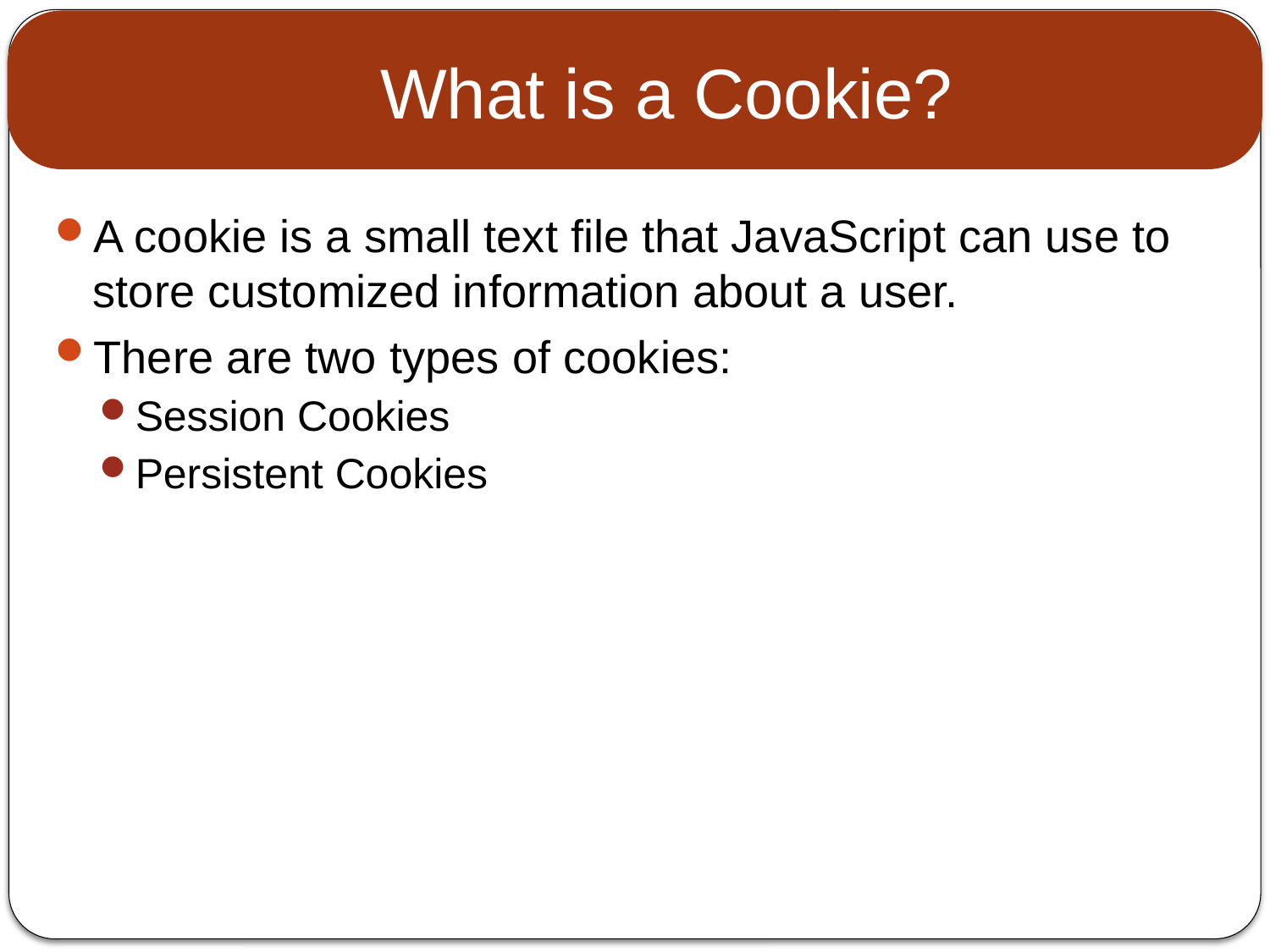

# What is a Cookie?
A cookie is a small text file that JavaScript can use to store customized information about a user.
There are two types of cookies:
Session Cookies
Persistent Cookies